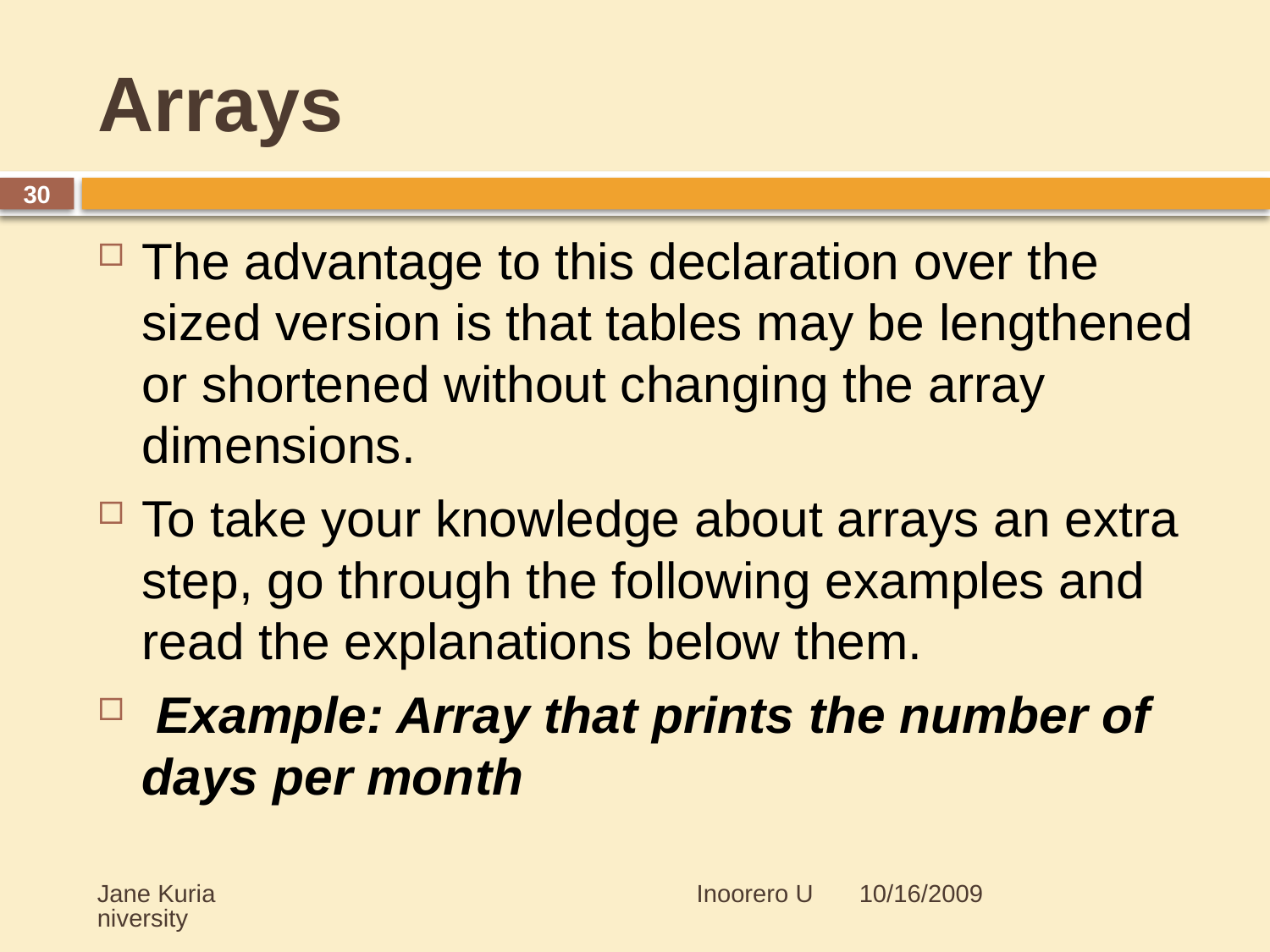

# Arrays
30
The advantage to this declaration over the sized version is that tables may be lengthened or shortened without changing the array dimensions.
To take your knowledge about arrays an extra step, go through the following examples and read the explanations below them.
 Example: Array that prints the number of days per month

Jane Kuria                                                                     Inoorero University
10/16/2009